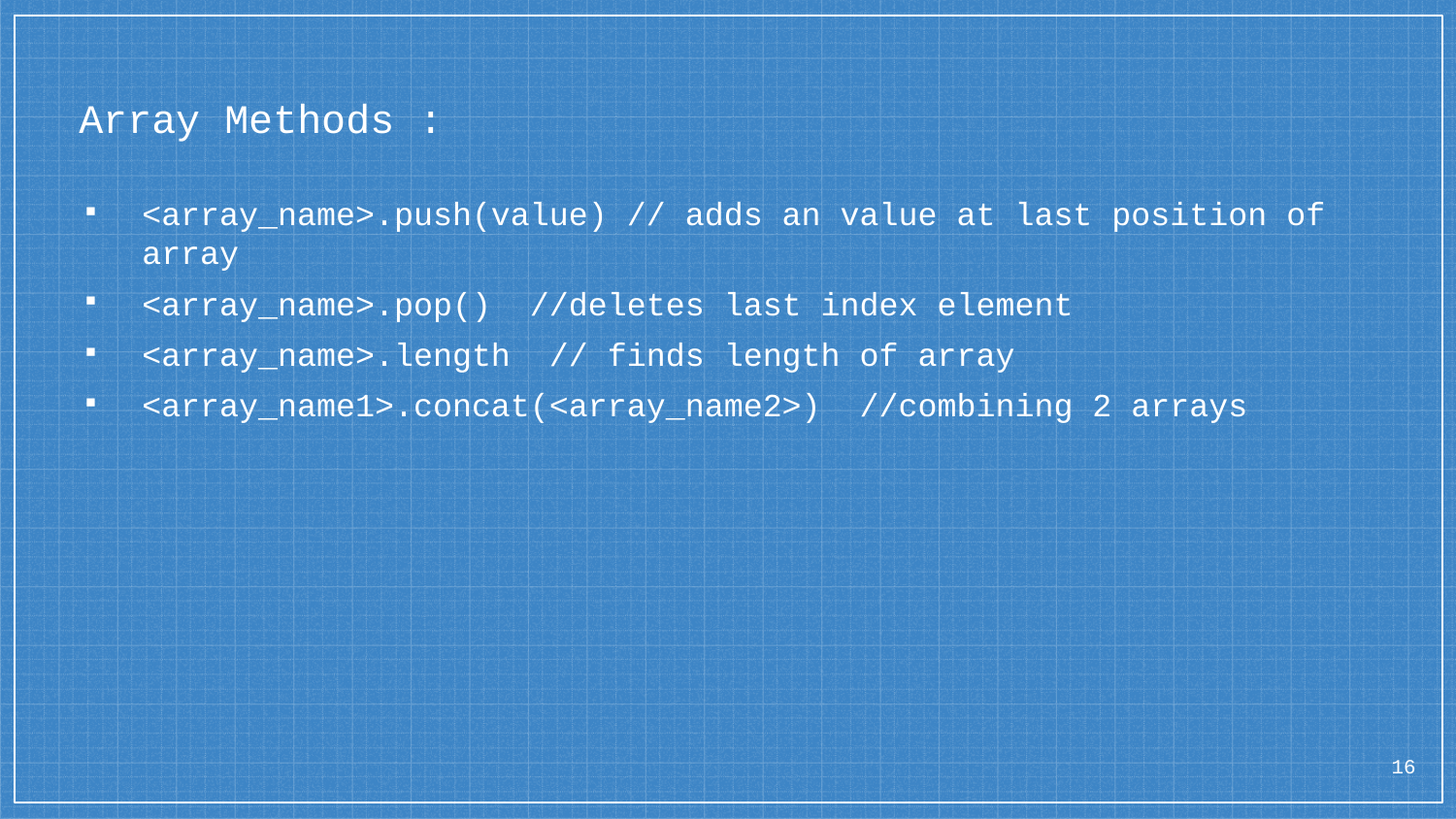

# Array Methods :
<array_name>.push(value) // adds an value at last position of array
<array_name>.pop()  //deletes last index element
<array_name>.length  // finds length of array
<array_name1>.concat(<array_name2>)  //combining 2 arrays
16